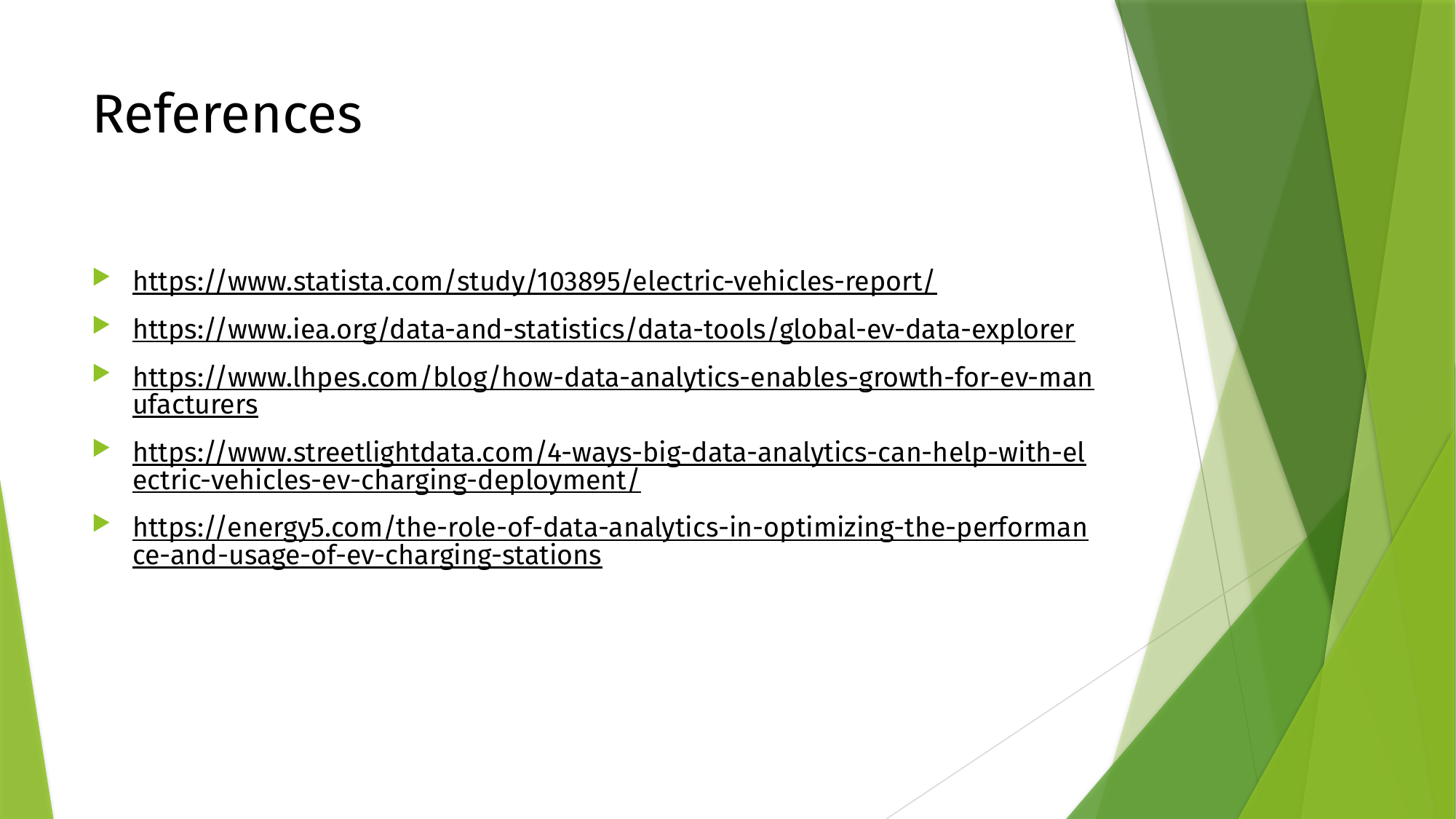

# References
https://www.statista.com/study/103895/electric-vehicles-report/
https://www.iea.org/data-and-statistics/data-tools/global-ev-data-explorer
https://www.lhpes.com/blog/how-data-analytics-enables-growth-for-ev-manufacturers
https://www.streetlightdata.com/4-ways-big-data-analytics-can-help-with-electric-vehicles-ev-charging-deployment/
https://energy5.com/the-role-of-data-analytics-in-optimizing-the-performance-and-usage-of-ev-charging-stations